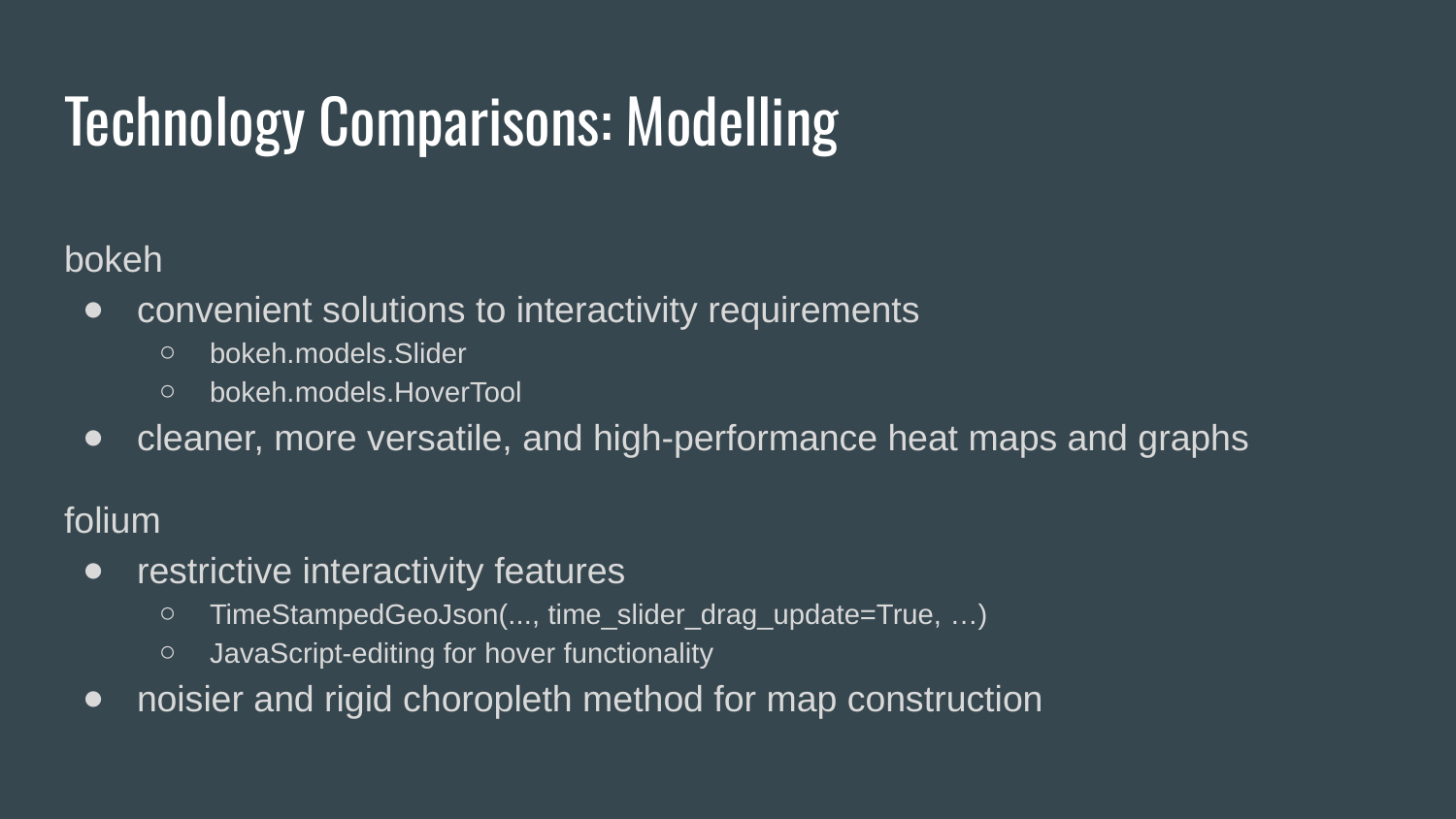

# Technology Comparisons: Modelling

bokeh
convenient solutions to interactivity requirements
bokeh.models.Slider
bokeh.models.HoverTool
cleaner, more versatile, and high-performance heat maps and graphs
folium
restrictive interactivity features
TimeStampedGeoJson(..., time_slider_drag_update=True, …)
JavaScript-editing for hover functionality
noisier and rigid choropleth method for map construction